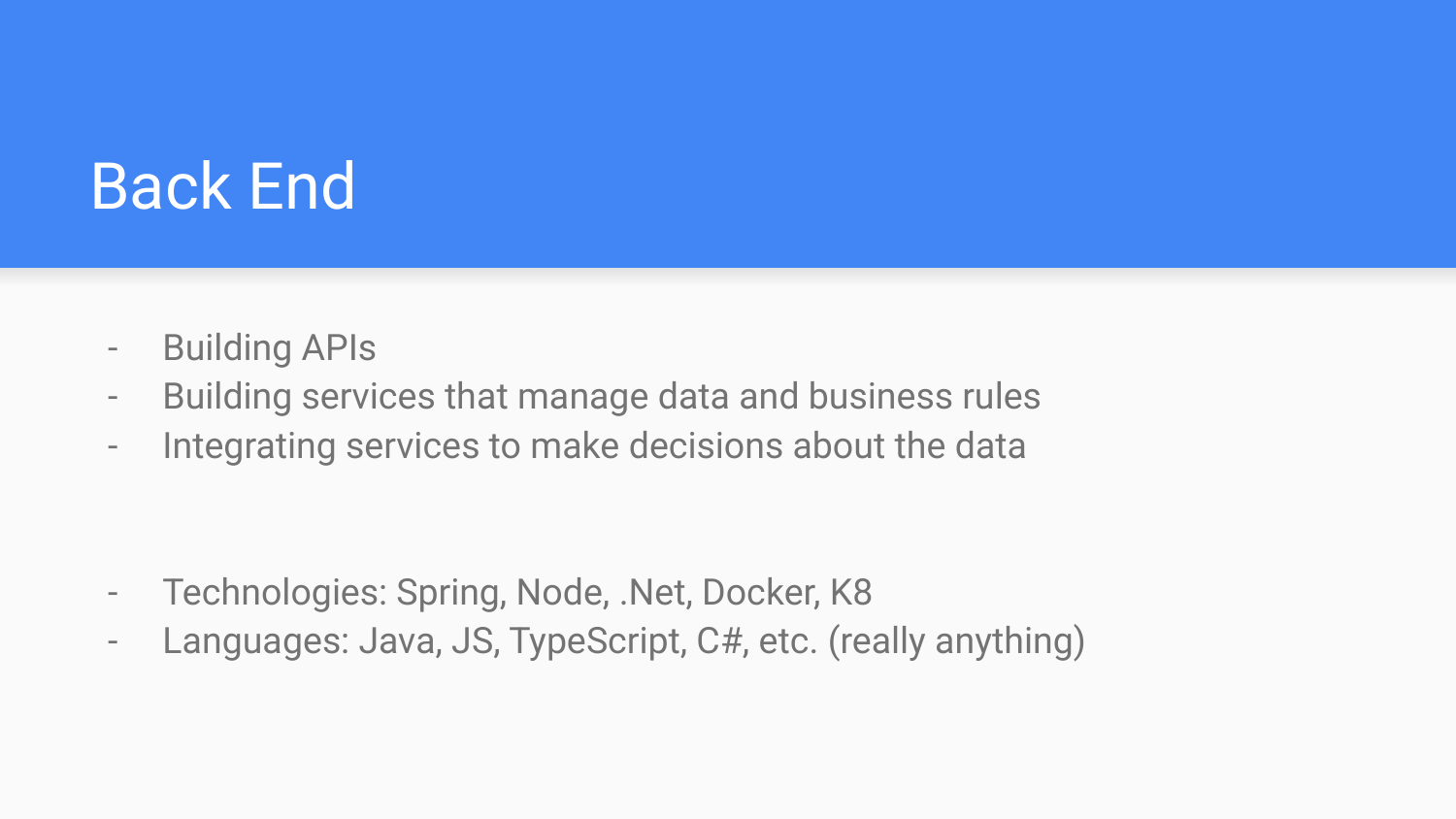

# Back End
Building APIs
Building services that manage data and business rules
Integrating services to make decisions about the data

Technologies: Spring, Node, .Net, Docker, K8
Languages: Java, JS, TypeScript, C#, etc. (really anything)